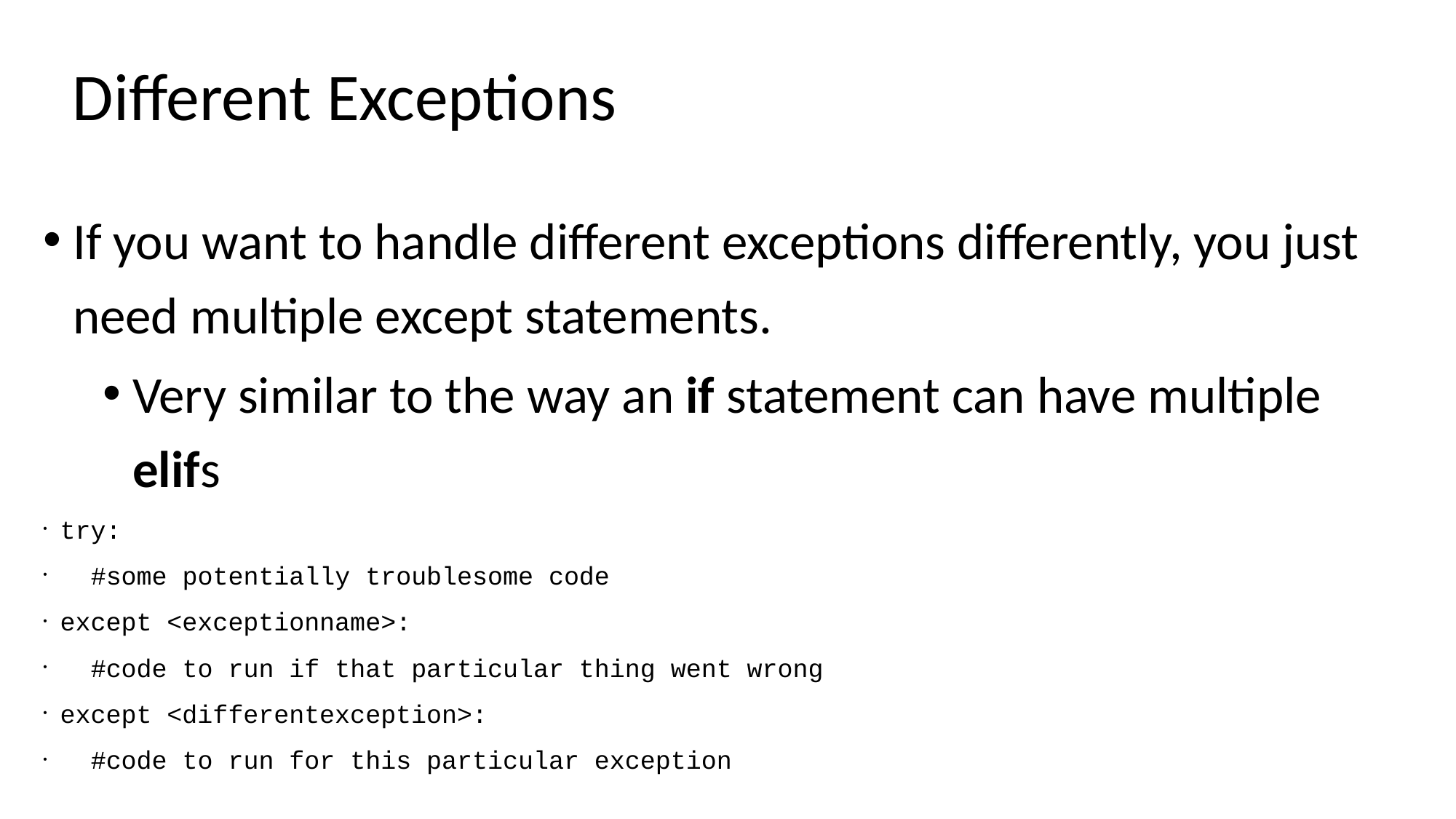

Different Exceptions
# If you want to handle different exceptions differently, you just need multiple except statements.
Very similar to the way an if statement can have multiple elifs
try:
  #some potentially troublesome code
except <exceptionname>:
  #code to run if that particular thing went wrong
except <differentexception>:
  #code to run for this particular exception